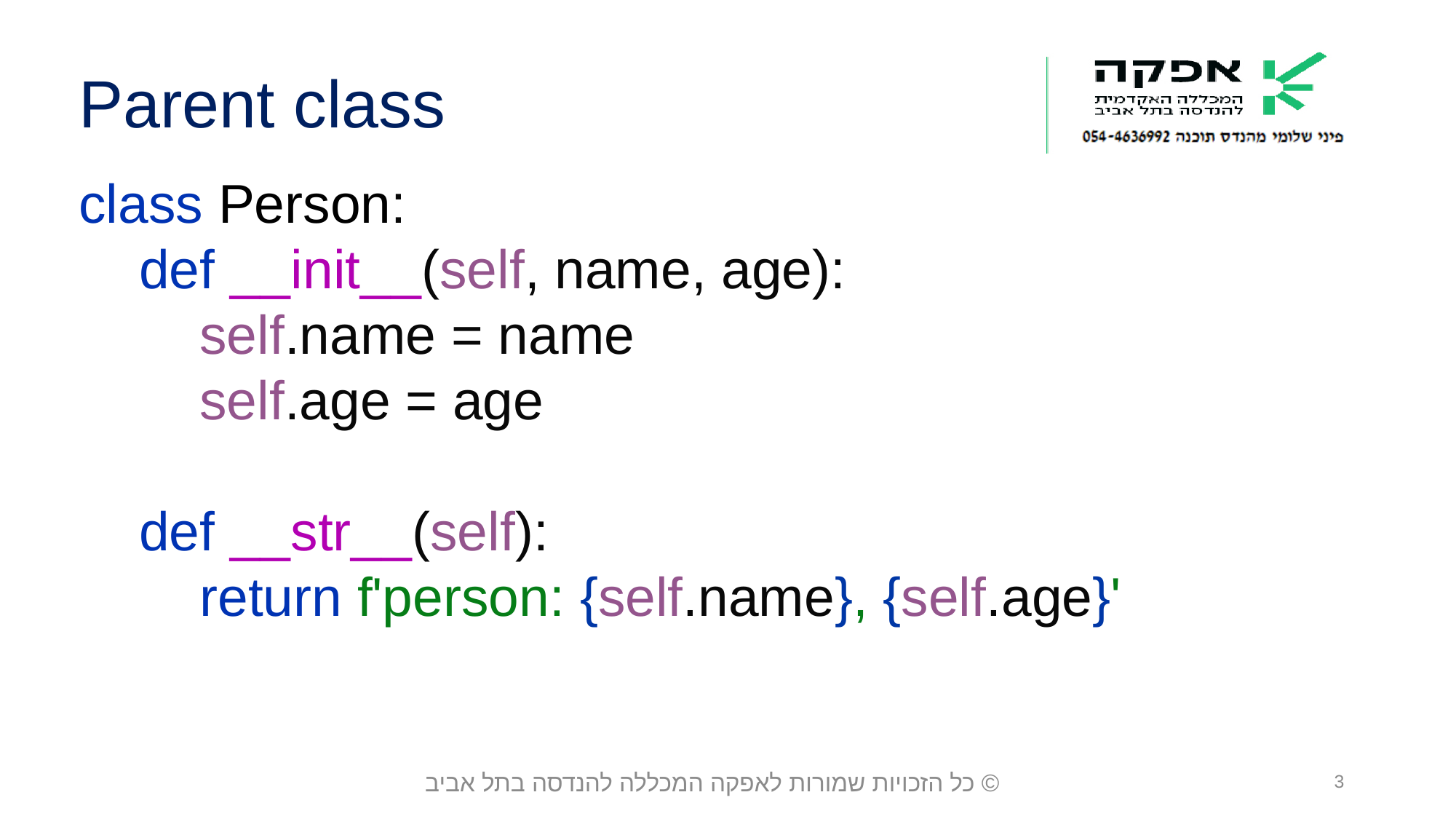

Parent class
class Person:
    def __init__(self, name, age):
        self.name = name
        self.age = age
    def __str__(self):
        return f'person: {self.name}, {self.age}'

© כל הזכויות שמורות לאפקה המכללה להנדסה בתל אביב
3